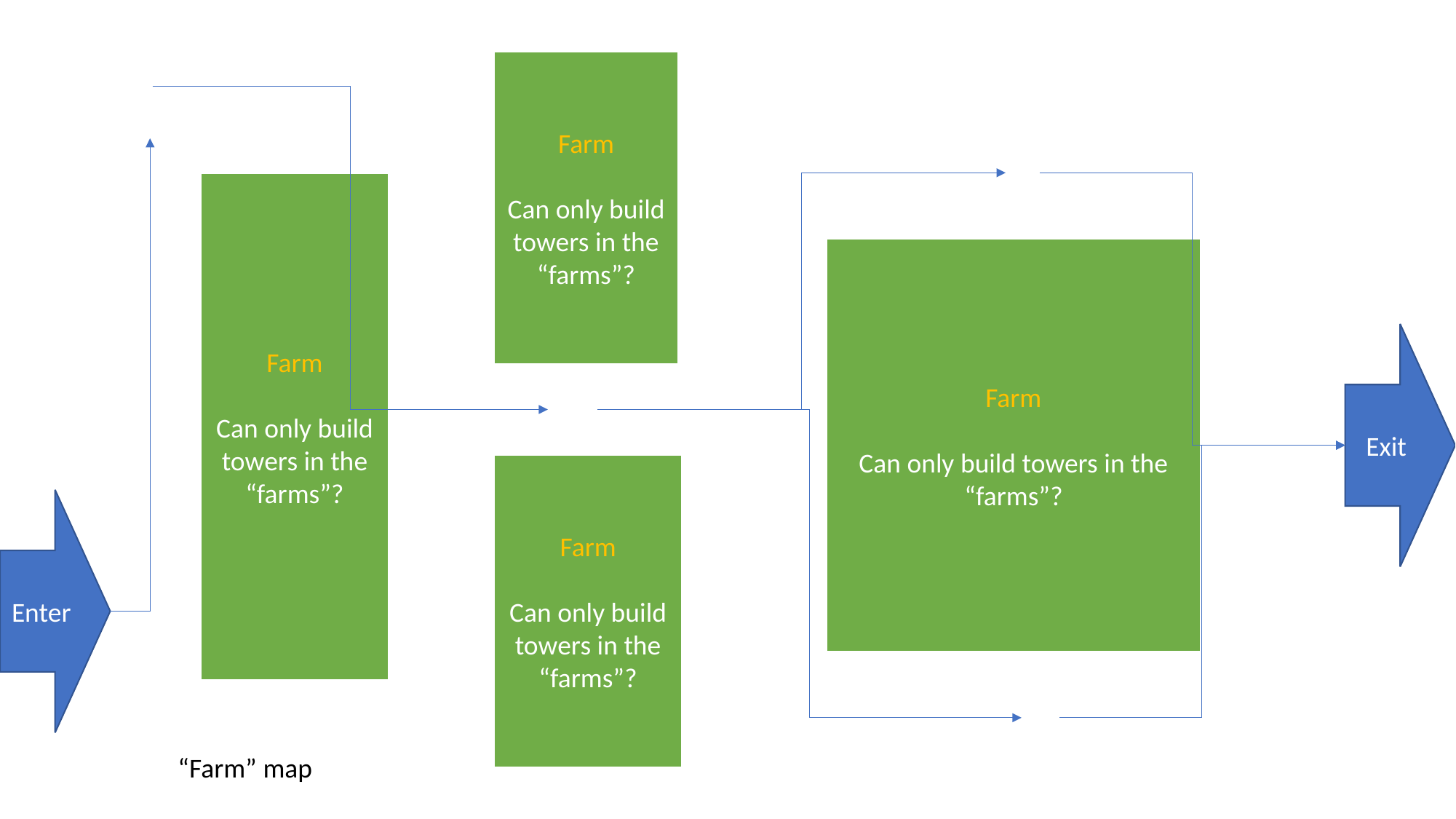

Farm

Can only build towers in the “farms”?
Farm

Can only build towers in the “farms”?
Farm

Can only build towers in the “farms”?
Exit
Farm

Can only build towers in the “farms”?
Enter
“Farm” map